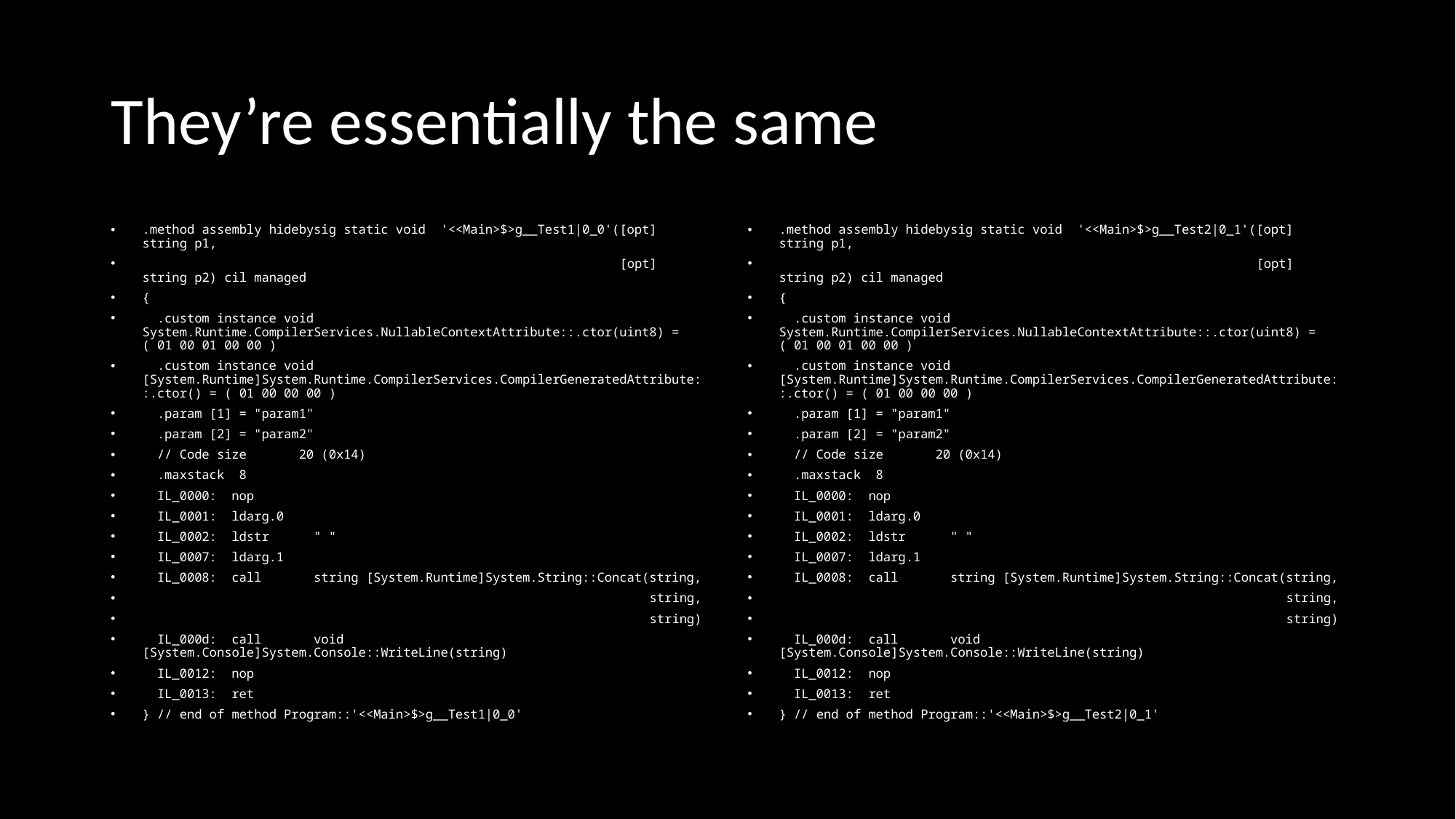

# They’re essentially the same
.method assembly hidebysig static void  '<<Main>$>g__Test1|0_0'([opt] string p1,
                                                                [opt] string p2) cil managed
{
  .custom instance void System.Runtime.CompilerServices.NullableContextAttribute::.ctor(uint8) = ( 01 00 01 00 00 )
  .custom instance void [System.Runtime]System.Runtime.CompilerServices.CompilerGeneratedAttribute::.ctor() = ( 01 00 00 00 )
  .param [1] = "param1"
  .param [2] = "param2"
  // Code size       20 (0x14)
  .maxstack  8
  IL_0000:  nop
  IL_0001:  ldarg.0
  IL_0002:  ldstr      " "
  IL_0007:  ldarg.1
  IL_0008:  call       string [System.Runtime]System.String::Concat(string,
                                                                    string,
                                                                    string)
  IL_000d:  call       void [System.Console]System.Console::WriteLine(string)
  IL_0012:  nop
  IL_0013:  ret
} // end of method Program::'<<Main>$>g__Test1|0_0'

.method assembly hidebysig static void  '<<Main>$>g__Test2|0_1'([opt] string p1,
                                                                [opt] string p2) cil managed
{
  .custom instance void System.Runtime.CompilerServices.NullableContextAttribute::.ctor(uint8) = ( 01 00 01 00 00 )
  .custom instance void [System.Runtime]System.Runtime.CompilerServices.CompilerGeneratedAttribute::.ctor() = ( 01 00 00 00 )
  .param [1] = "param1"
  .param [2] = "param2"
  // Code size       20 (0x14)
  .maxstack  8
  IL_0000:  nop
  IL_0001:  ldarg.0
  IL_0002:  ldstr      " "
  IL_0007:  ldarg.1
  IL_0008:  call       string [System.Runtime]System.String::Concat(string,
                                                                    string,
                                                                    string)
  IL_000d:  call       void [System.Console]System.Console::WriteLine(string)
  IL_0012:  nop
  IL_0013:  ret
} // end of method Program::'<<Main>$>g__Test2|0_1'